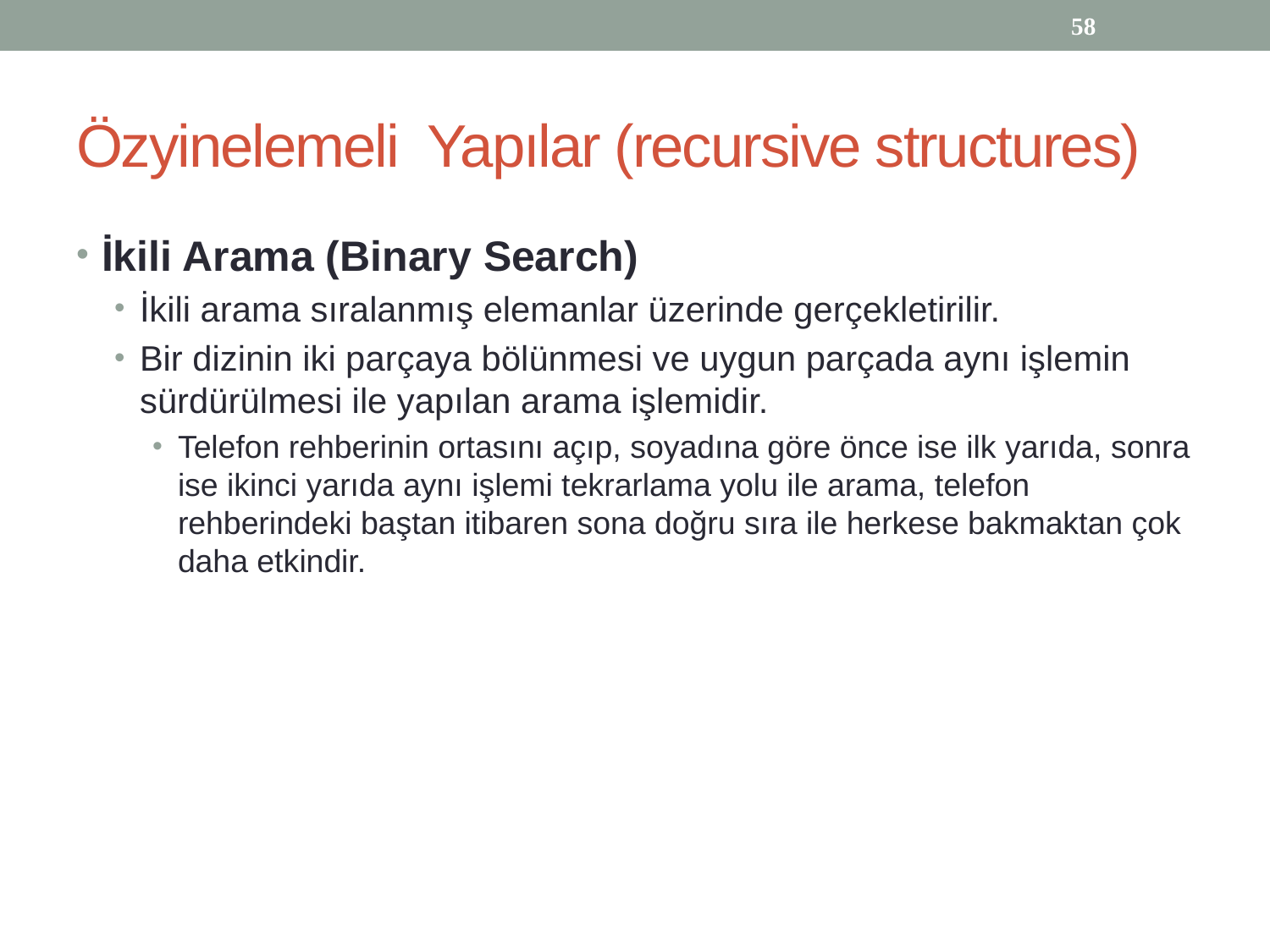

58
# Özyinelemeli  Yapılar (recursive structures)
İkili Arama (Binary Search)
İkili arama sıralanmış elemanlar üzerinde gerçekletirilir.
Bir dizinin iki parçaya bölünmesi ve uygun parçada aynı işlemin sürdürülmesi ile yapılan arama işlemidir.
Telefon rehberinin ortasını açıp, soyadına göre önce ise ilk yarıda, sonra ise ikinci yarıda aynı işlemi tekrarlama yolu ile arama, telefon rehberindeki baştan itibaren sona doğru sıra ile herkese bakmaktan çok daha etkindir.